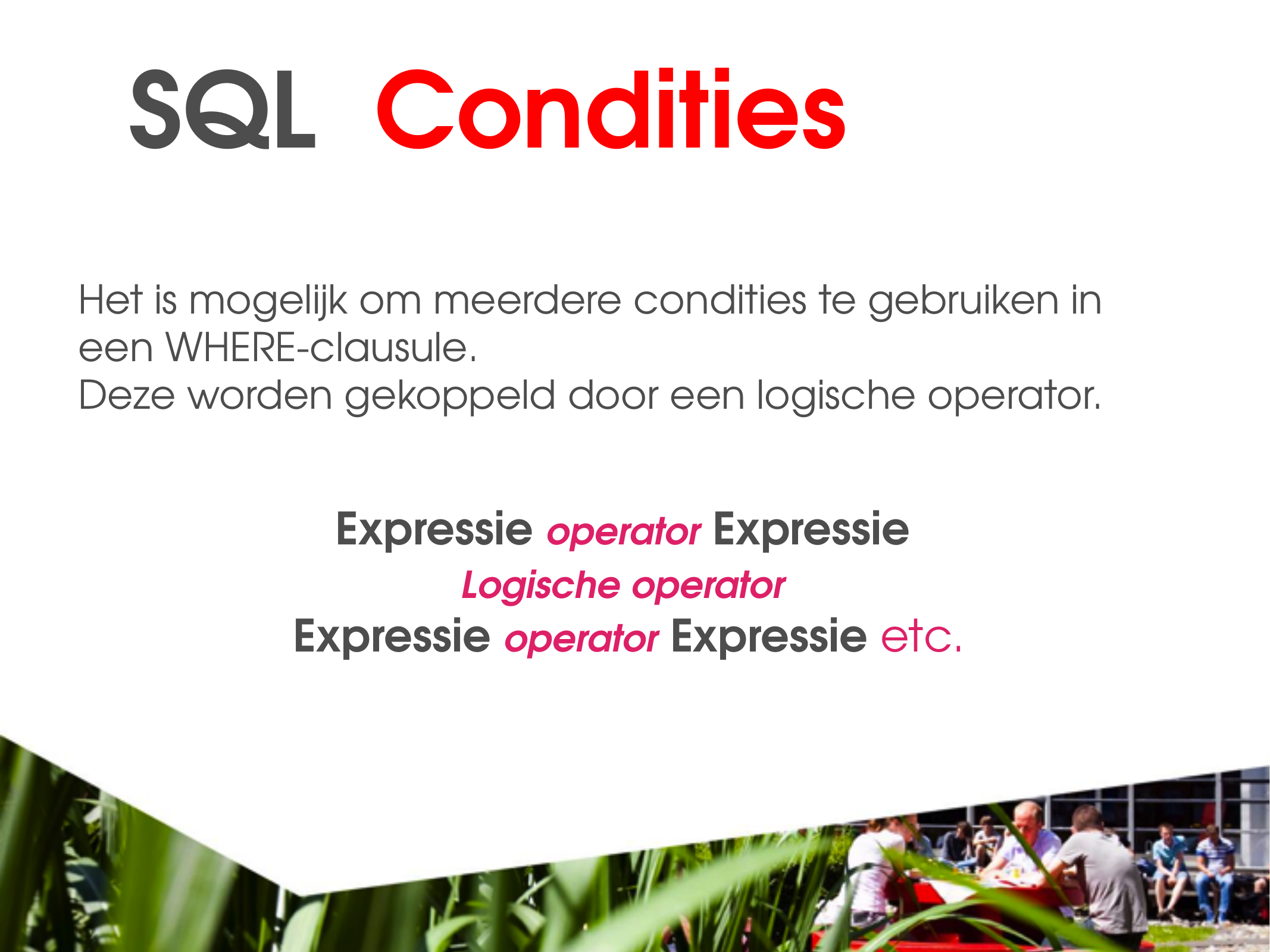

# SQL  Condities
Het is mogelijk om meerdere condities te gebruiken in een WHERE-clausule.
Deze worden gekoppeld door een logische operator.
Expressie operator Expressie
Logische operator
Expressie operator Expressie etc.